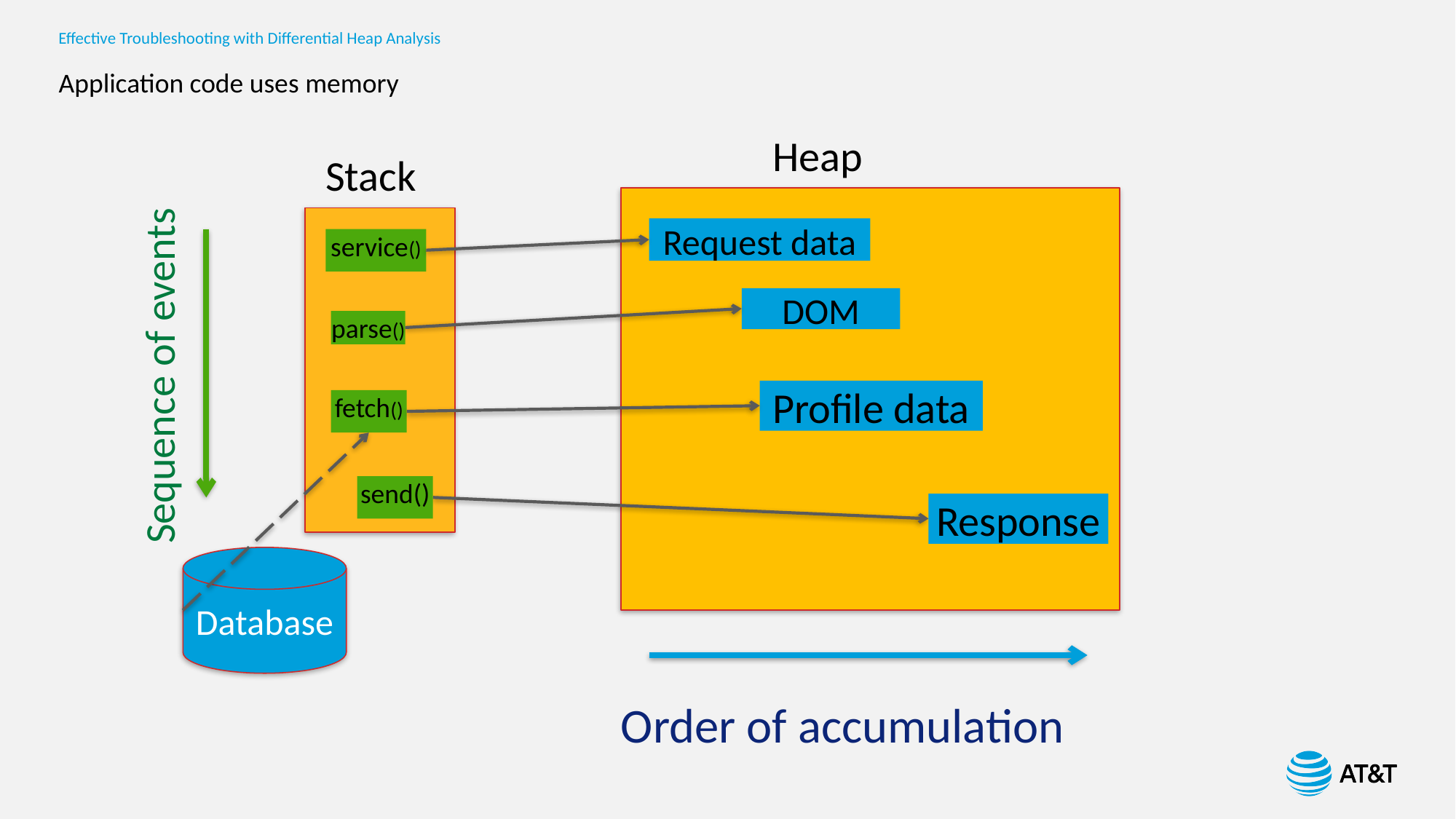

# Application code uses memory
Heap

Stack

Request data
service()
DOM
parse()
Sequence of events
Profile data
fetch()
send()
Response
Database
Order of accumulation